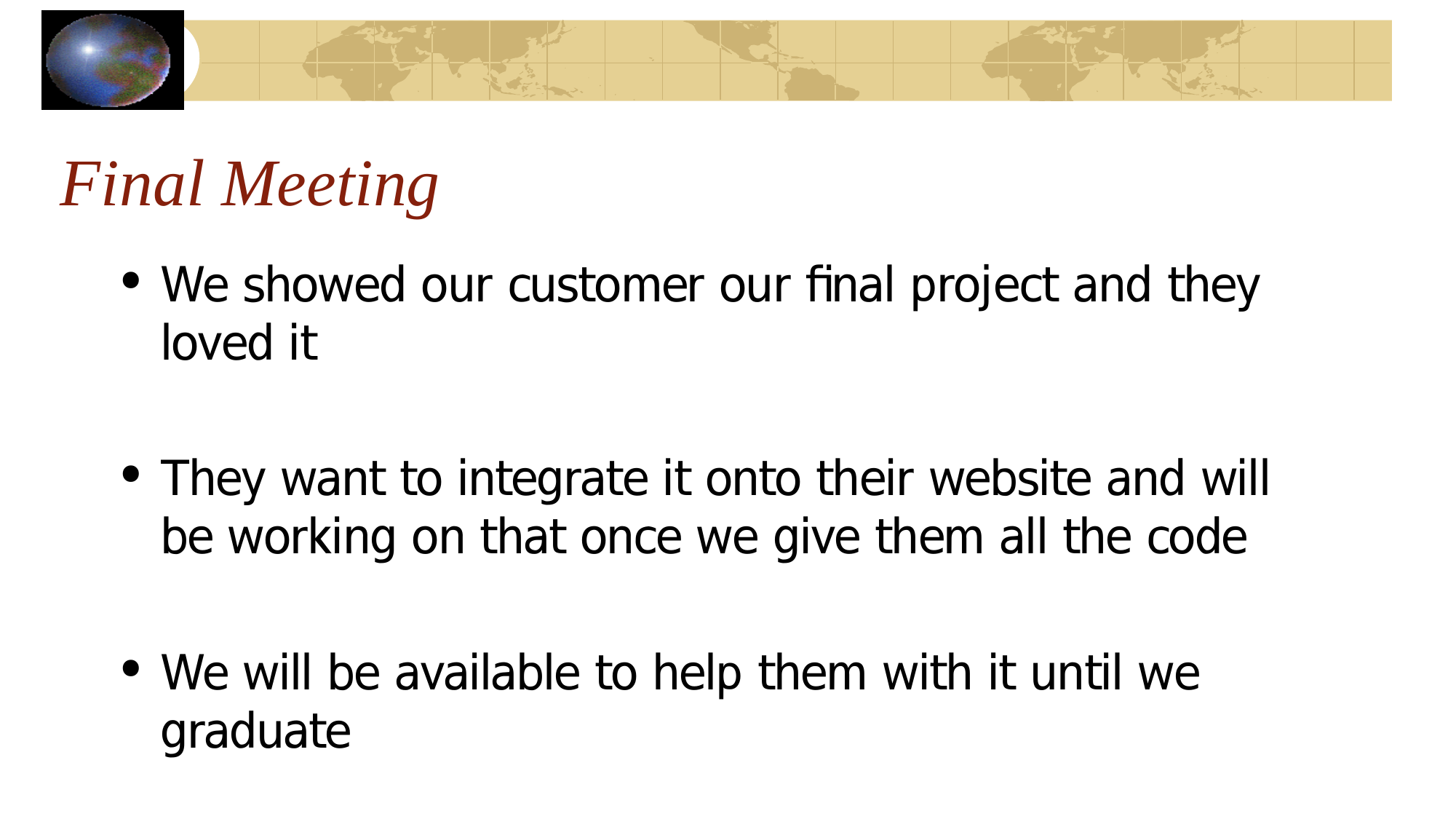

# Final Meeting
We showed our customer our final project and they loved it

They want to integrate it onto their website and will be working on that once we give them all the code

We will be available to help them with it until we graduate